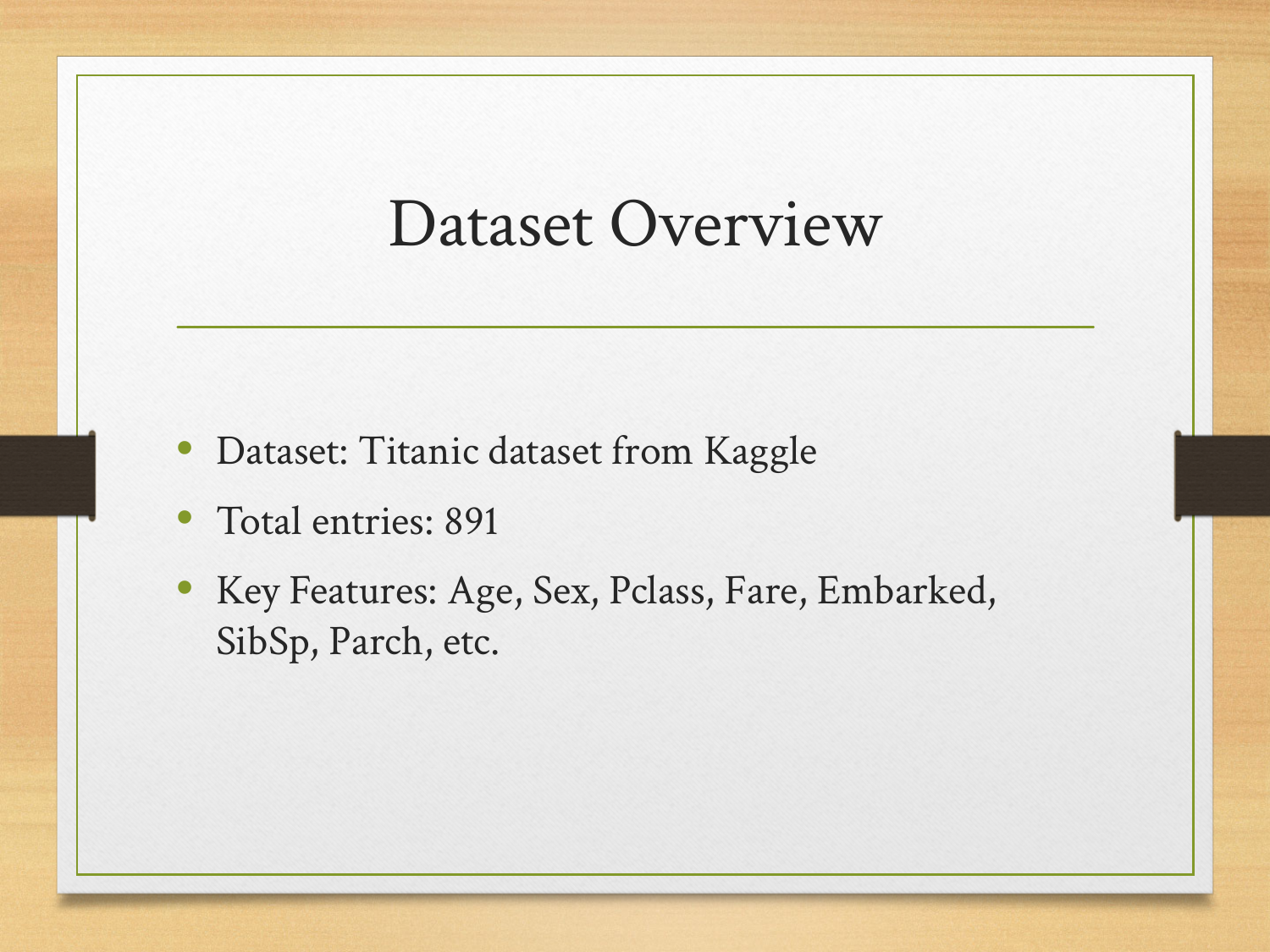

# Dataset Overview

Dataset: Titanic dataset from Kaggle
Total entries: 891
Key Features: Age, Sex, Pclass, Fare, Embarked, SibSp, Parch, etc.